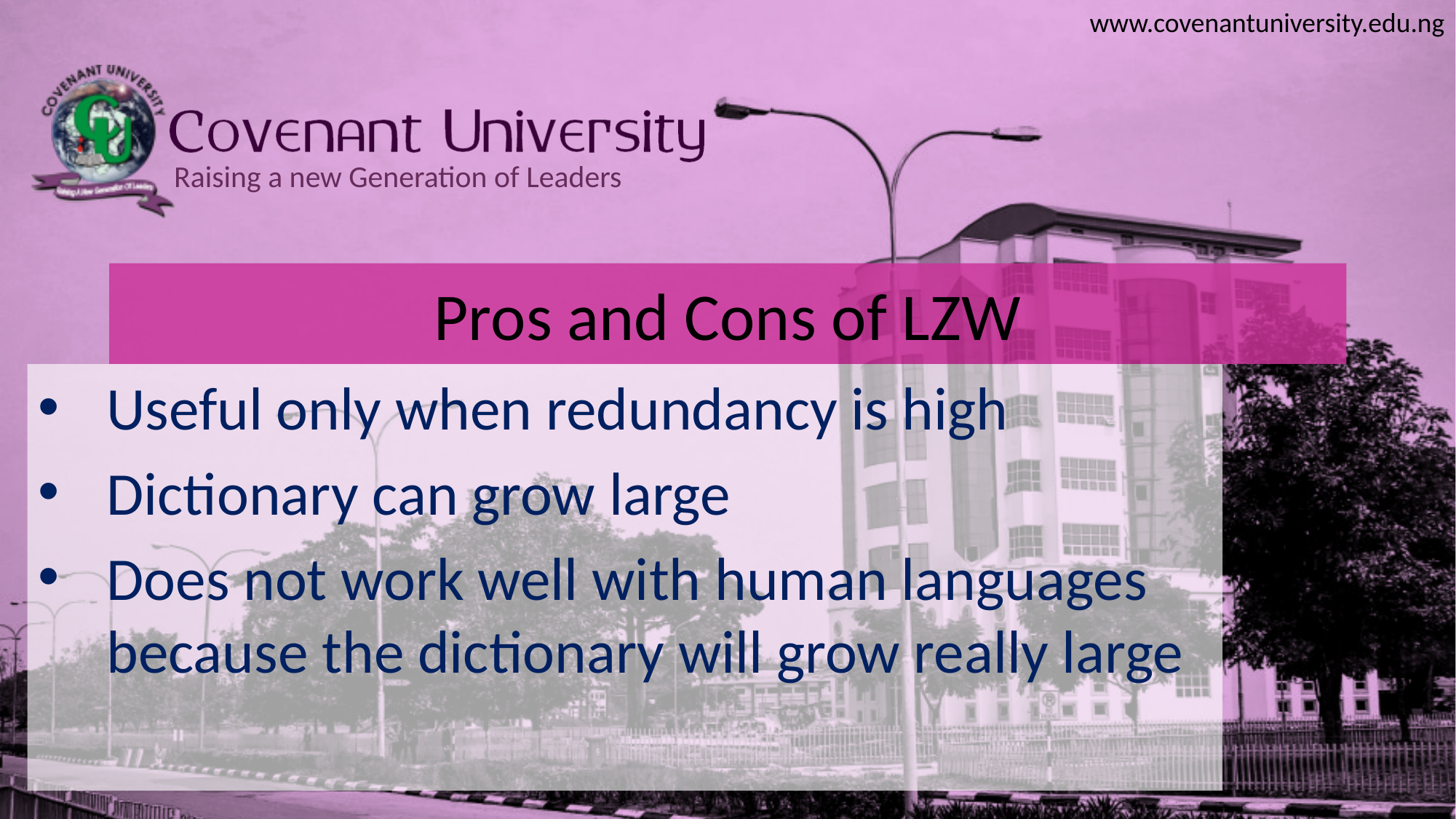

# Pros and Cons of LZW
Useful only when redundancy is high
Dictionary can grow large
Does not work well with human languages because the dictionary will grow really large